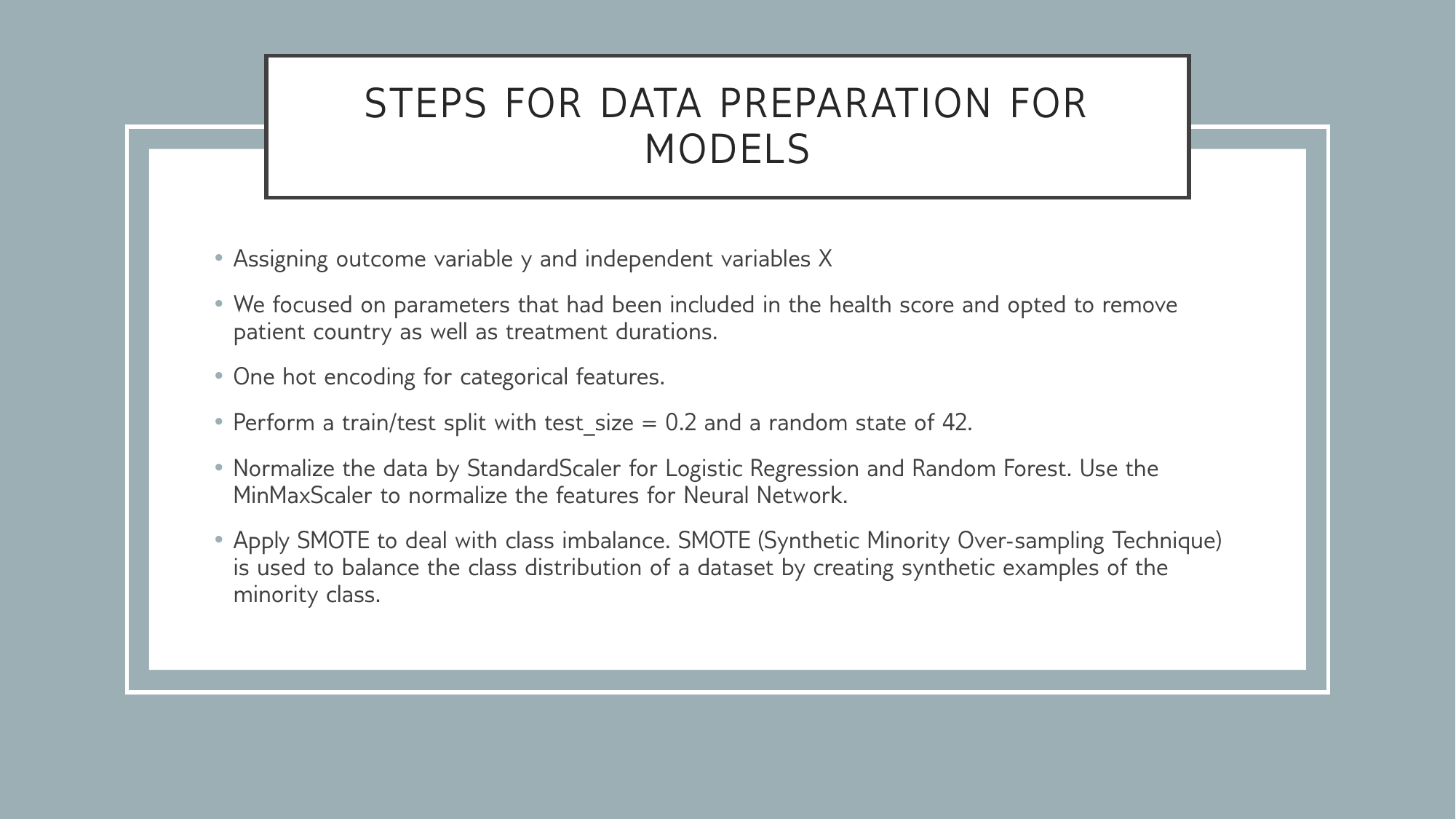

# Steps for Data preparation for Models

Assigning outcome variable y and independent variables X
We focused on parameters that had been included in the health score and opted to remove patient country as well as treatment durations.
One hot encoding for categorical features.
Perform a train/test split with test_size = 0.2 and a random state of 42.
Normalize the data by StandardScaler for Logistic Regression and Random Forest. Use the MinMaxScaler to normalize the features for Neural Network.
Apply SMOTE to deal with class imbalance. SMOTE (Synthetic Minority Over-sampling Technique) is used to balance the class distribution of a dataset by creating synthetic examples of the minority class.